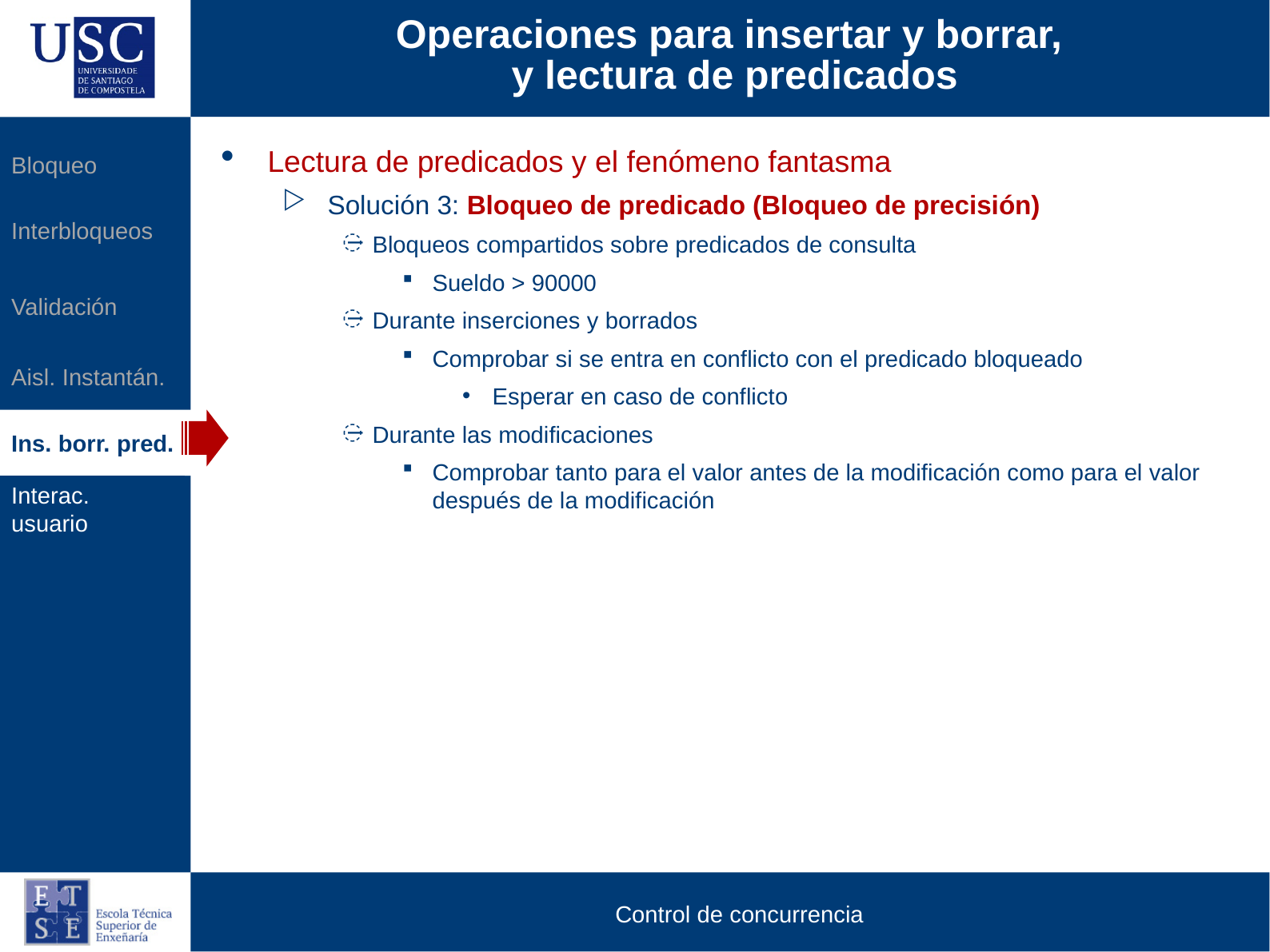

Operaciones para insertar y borrar,
y lectura de predicados
Bloqueo
Lectura de predicados y el fenómeno fantasma
Solución 3: Bloqueo de predicado (Bloqueo de precisión)
Bloqueos compartidos sobre predicados de consulta
Sueldo > 90000
Durante inserciones y borrados
Comprobar si se entra en conflicto con el predicado bloqueado
Esperar en caso de conflicto
Durante las modificaciones
Comprobar tanto para el valor antes de la modificación como para el valor después de la modificación

Interbloqueos
Validación
Aisl. Instantán.
Ins. borr. pred.

Interac. usuario